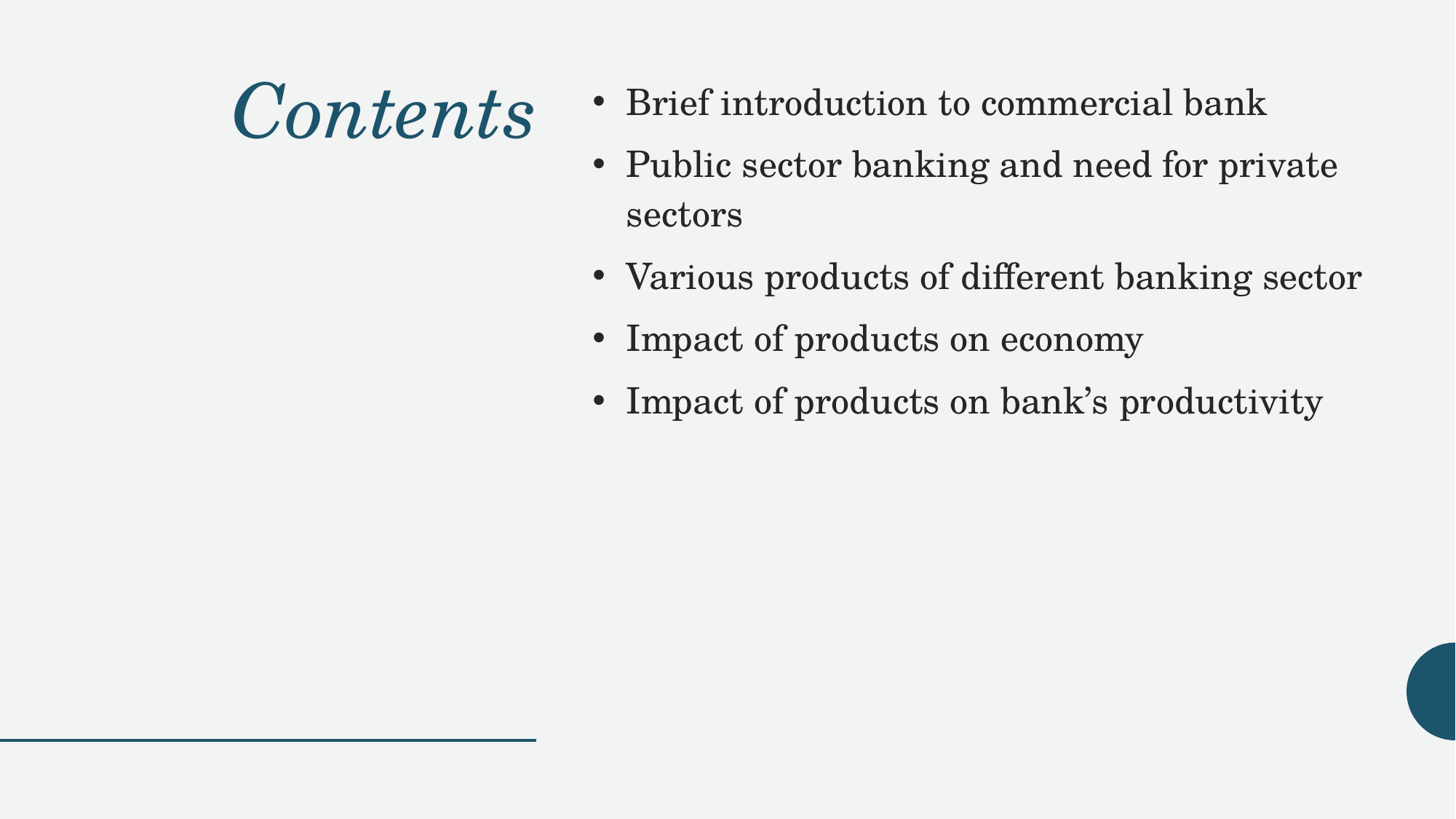

# Contents
Brief introduction to commercial bank
Public sector banking and need for private sectors
Various products of different banking sector
Impact of products on economy
Impact of products on bank’s productivity